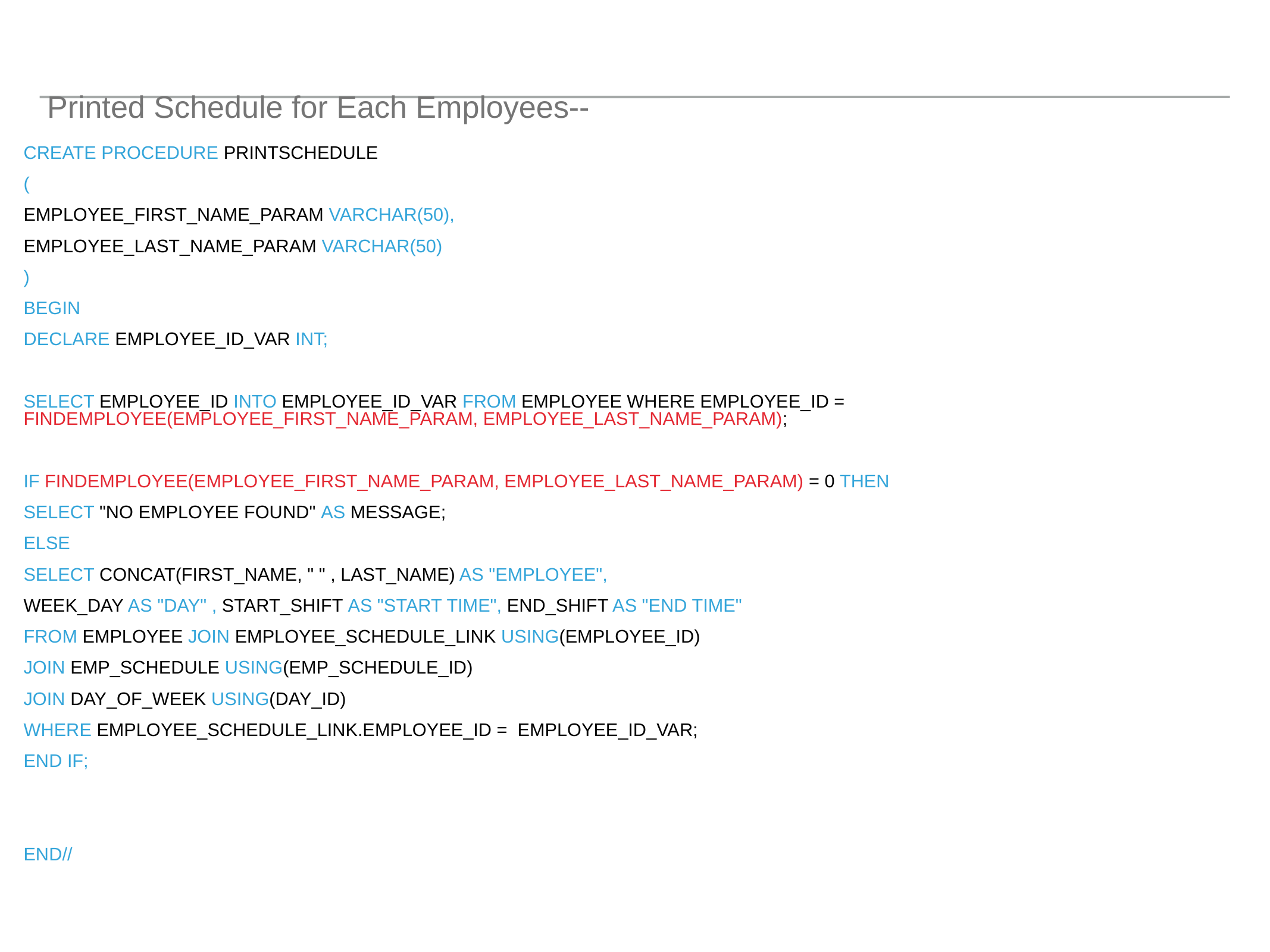

Printed Schedule for Each Employees--

# create procedure printSchedule
(
employee_first_name_param varChar(50),
employee_last_name_param varChar(50)
)
begin
declare employee_id_var int;

select employee_id into employee_id_var from Employee where employee_id = findEmployee(employee_first_name_param, employee_last_name_param);

if findEmployee(employee_first_name_param, employee_last_name_param) = 0 then
select "No Employee Found" as Message;
else
select concat(first_name, " " , last_name) as "Employee",
week_day as "Day" , start_shift as "Start Time", end_shift as "End Time"
from Employee join Employee_Schedule_Link using(employee_id)
join Emp_Schedule using(emp_schedule_id)
join Day_Of_Week using(day_id)
where Employee_Schedule_Link.employee_id =  employee_id_var;
end if;

end//